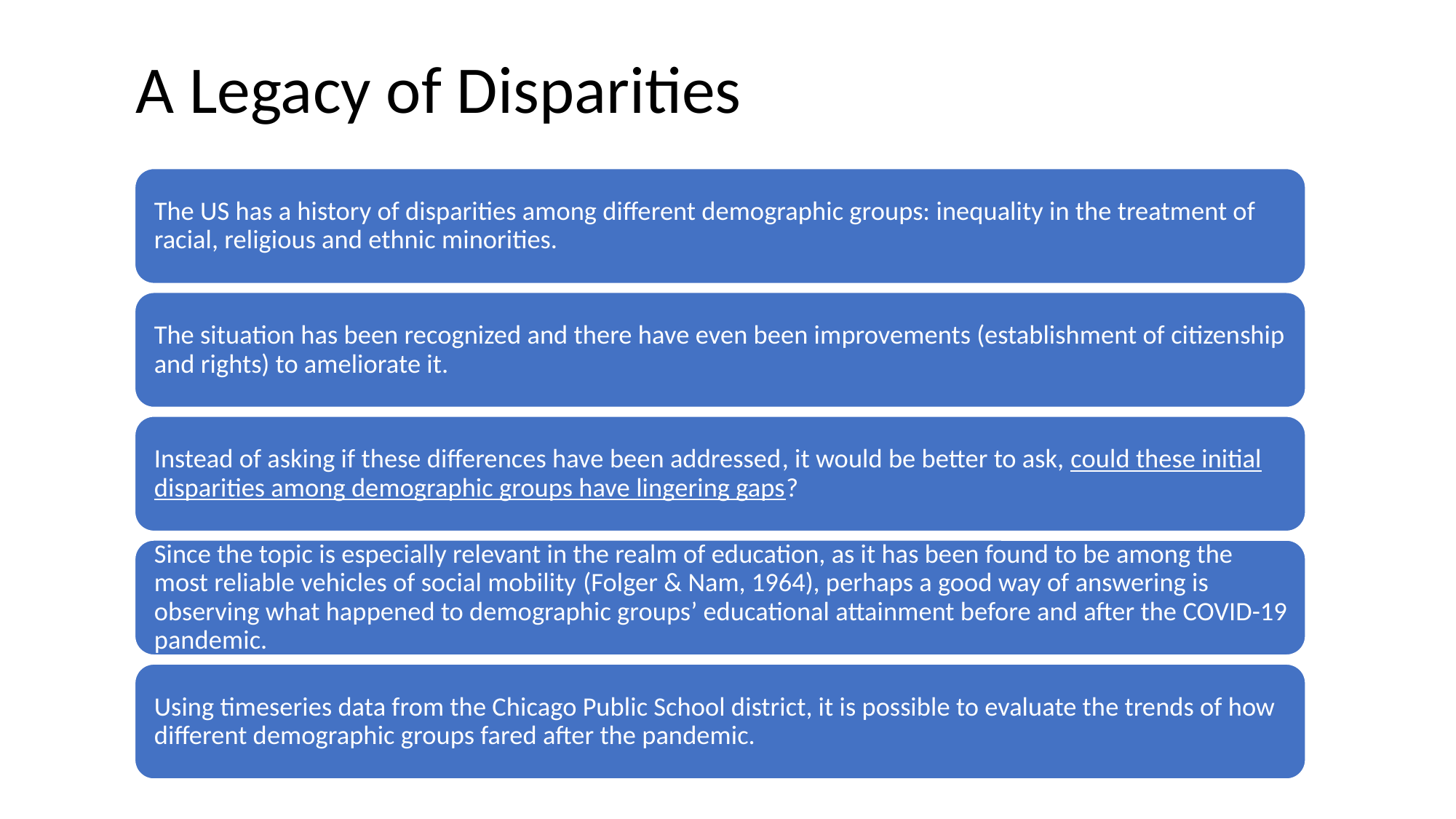

# A Legacy of Disparities
The US has a history of disparities among different demographic groups: inequality in the treatment of racial, religious and ethnic minorities.
The situation has been recognized and there have even been improvements (establishment of citizenship and rights) to ameliorate it.
Instead of asking if these differences have been addressed, it would be better to ask, could these initial disparities among demographic groups have lingering gaps?
Since the topic is especially relevant in the realm of education, as it has been found to be among the most reliable vehicles of social mobility (Folger & Nam, 1964), perhaps a good way of answering is observing what happened to demographic groups’ educational attainment before and after the COVID-19 pandemic.
Using timeseries data from the Chicago Public School district, it is possible to evaluate the trends of how different demographic groups fared after the pandemic.